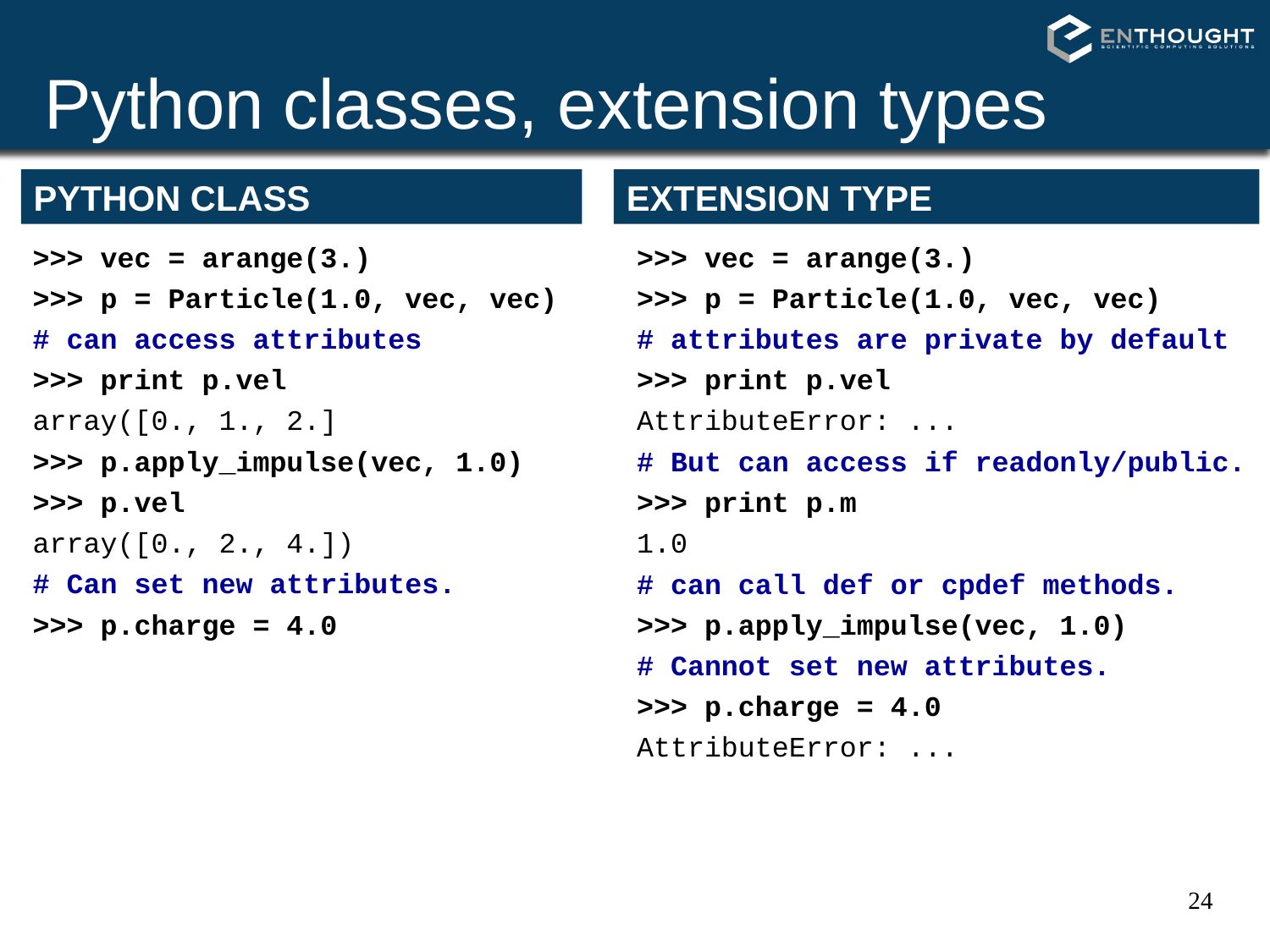

# Python classes, extension types
PYTHON CLASS
EXTENSION TYPE
>>> vec = arange(3.)
>>> p = Particle(1.0, vec, vec)
# can access attributes
>>> print p.vel
array([0., 1., 2.]
>>> p.apply_impulse(vec, 1.0)
>>> p.vel
array([0., 2., 4.])
# Can set new attributes.
>>> p.charge = 4.0
>>> vec = arange(3.)
>>> p = Particle(1.0, vec, vec)
# attributes are private by default
>>> print p.vel
AttributeError: ...
# But can access if readonly/public.
>>> print p.m
1.0
# can call def or cpdef methods.
>>> p.apply_impulse(vec, 1.0)
# Cannot set new attributes.
>>> p.charge = 4.0
AttributeError: ...
24